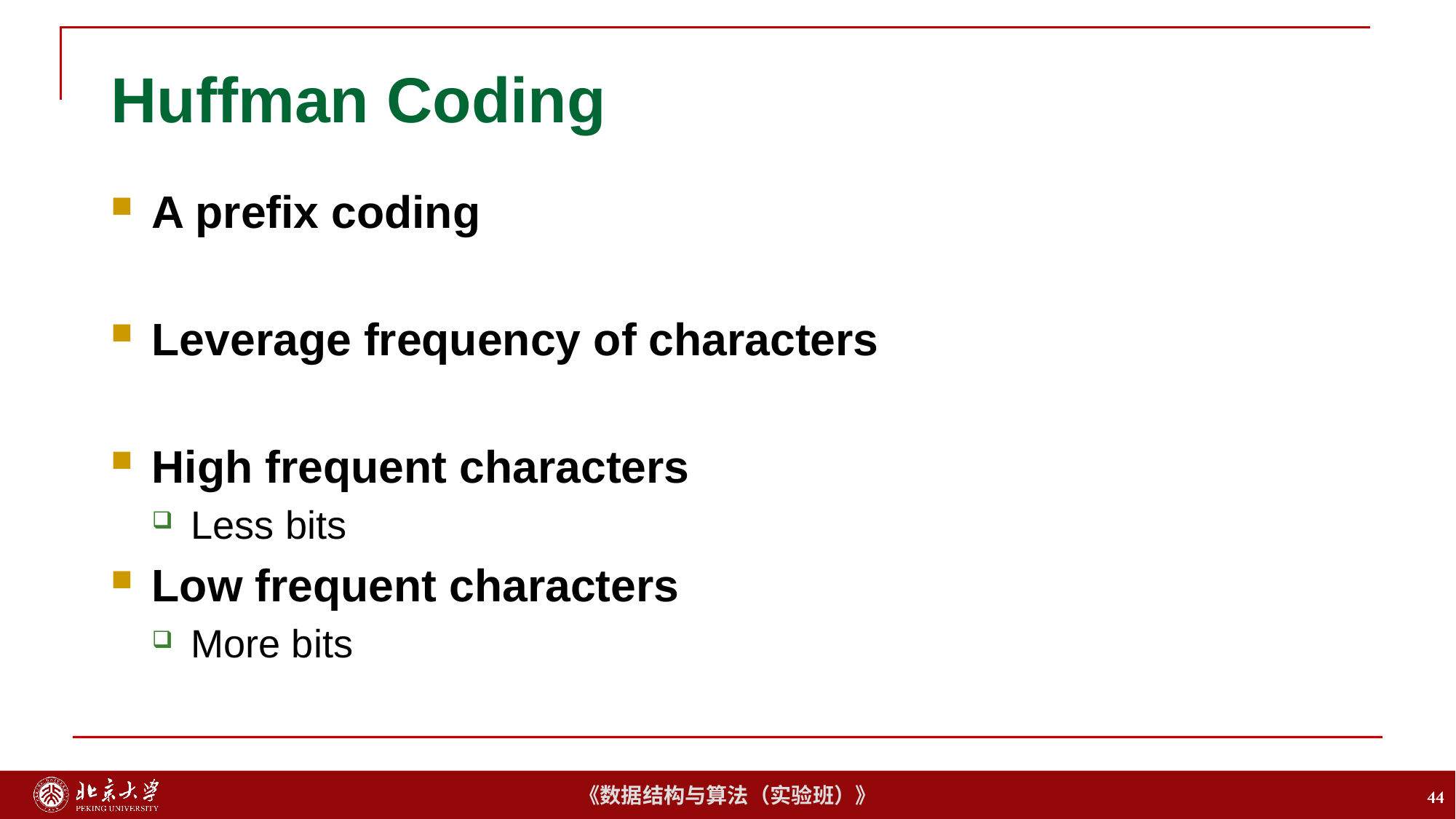

# Huffman Coding
A prefix coding

Leverage frequency of characters

High frequent characters
Less bits
Low frequent characters
More bits
44